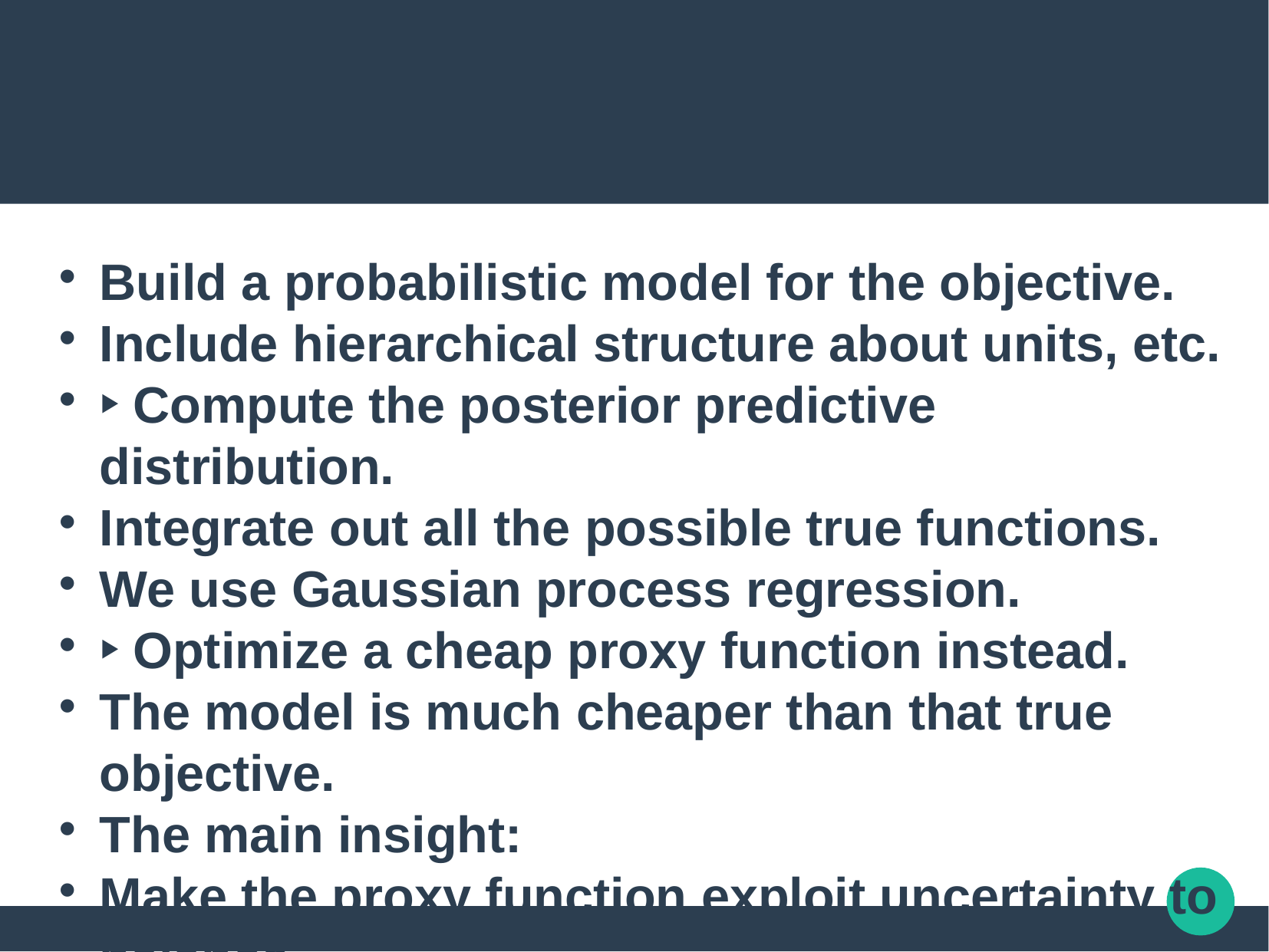

Build a probabilistic model for the objective.
Include hierarchical structure about units, etc.
‣ Compute the posterior predictive distribution.
Integrate out all the possible true functions.
We use Gaussian process regression.
‣ Optimize a cheap proxy function instead.
The model is much cheaper than that true objective.
The main insight:
Make the proxy function exploit uncertainty to balance
exploration against exploitation.